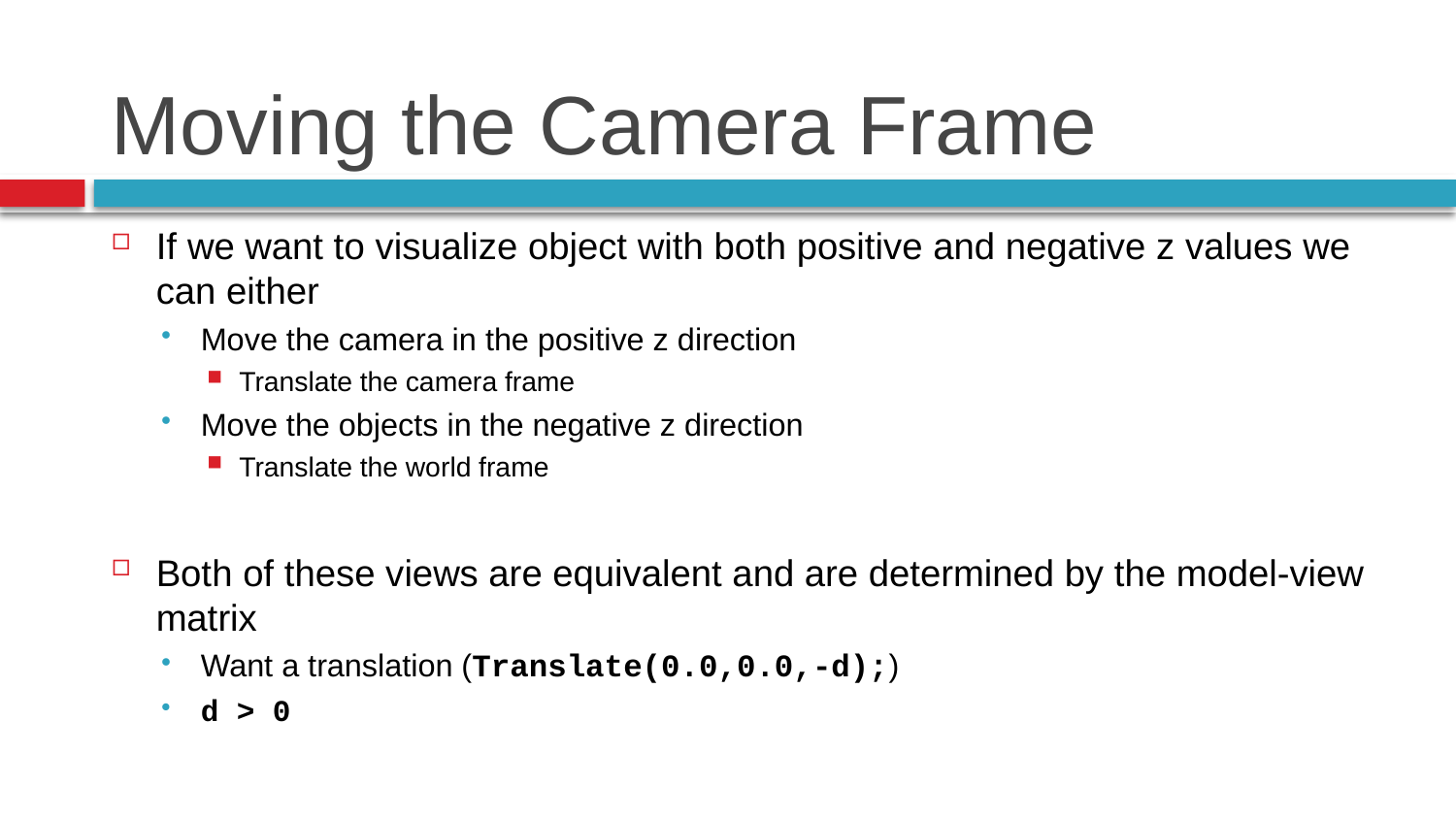

# Moving the Camera Frame
If we want to visualize object with both positive and negative z values we can either
Move the camera in the positive z direction
Translate the camera frame
Move the objects in the negative z direction
Translate the world frame

Both of these views are equivalent and are determined by the model-view matrix
Want a translation (Translate(0.0,0.0,-d);)
d > 0